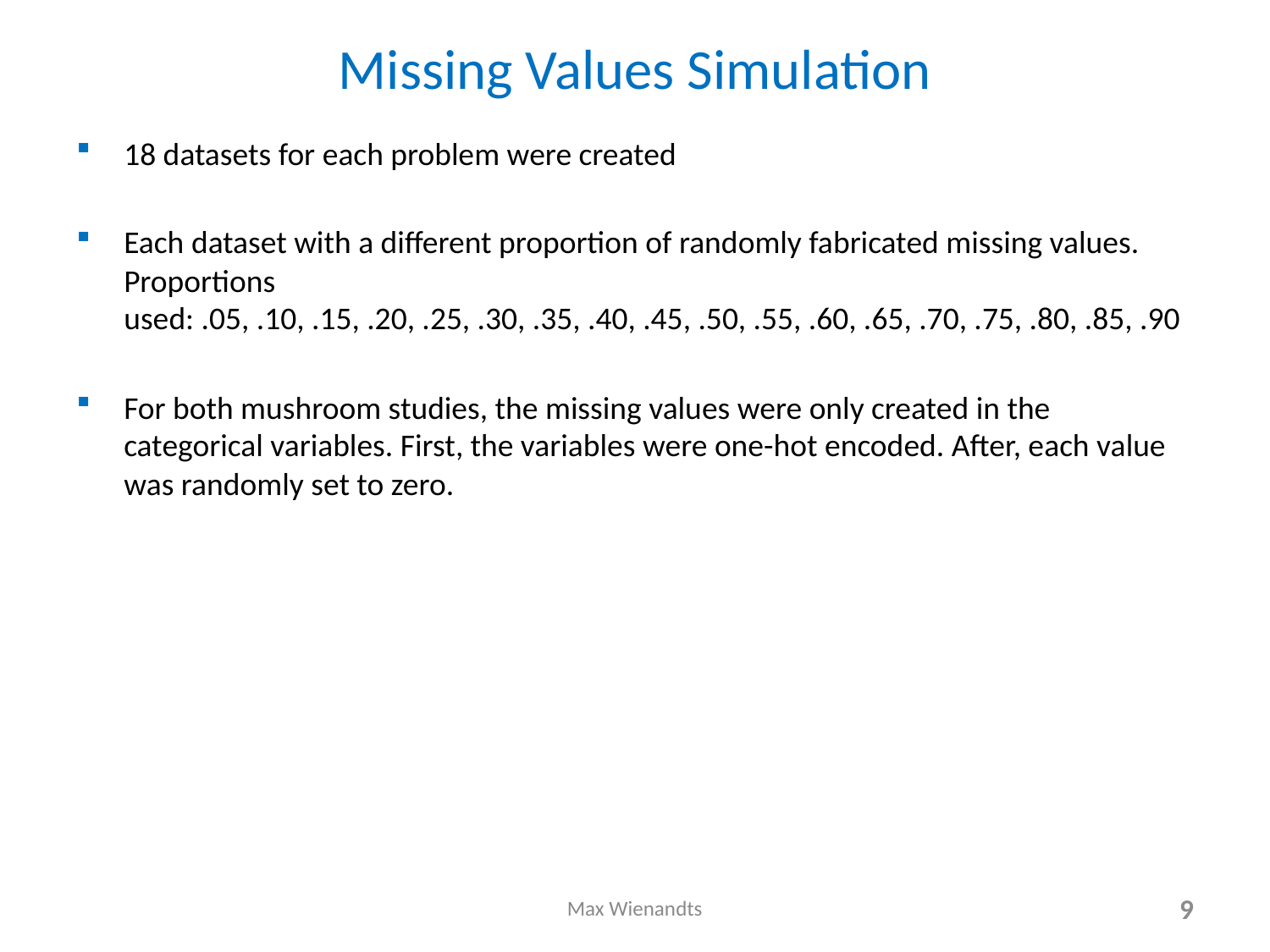

# Missing Values Simulation
18 datasets for each problem were created

Each dataset with a different proportion of randomly fabricated missing values. Proportions used: .05, .10, .15, .20, .25, .30, .35, .40, .45, .50, .55, .60, .65, .70, .75, .80, .85, .90

For both mushroom studies, the missing values were only created in the categorical variables. First, the variables were one-hot encoded. After, each value was randomly set to zero.

Max Wienandts
9